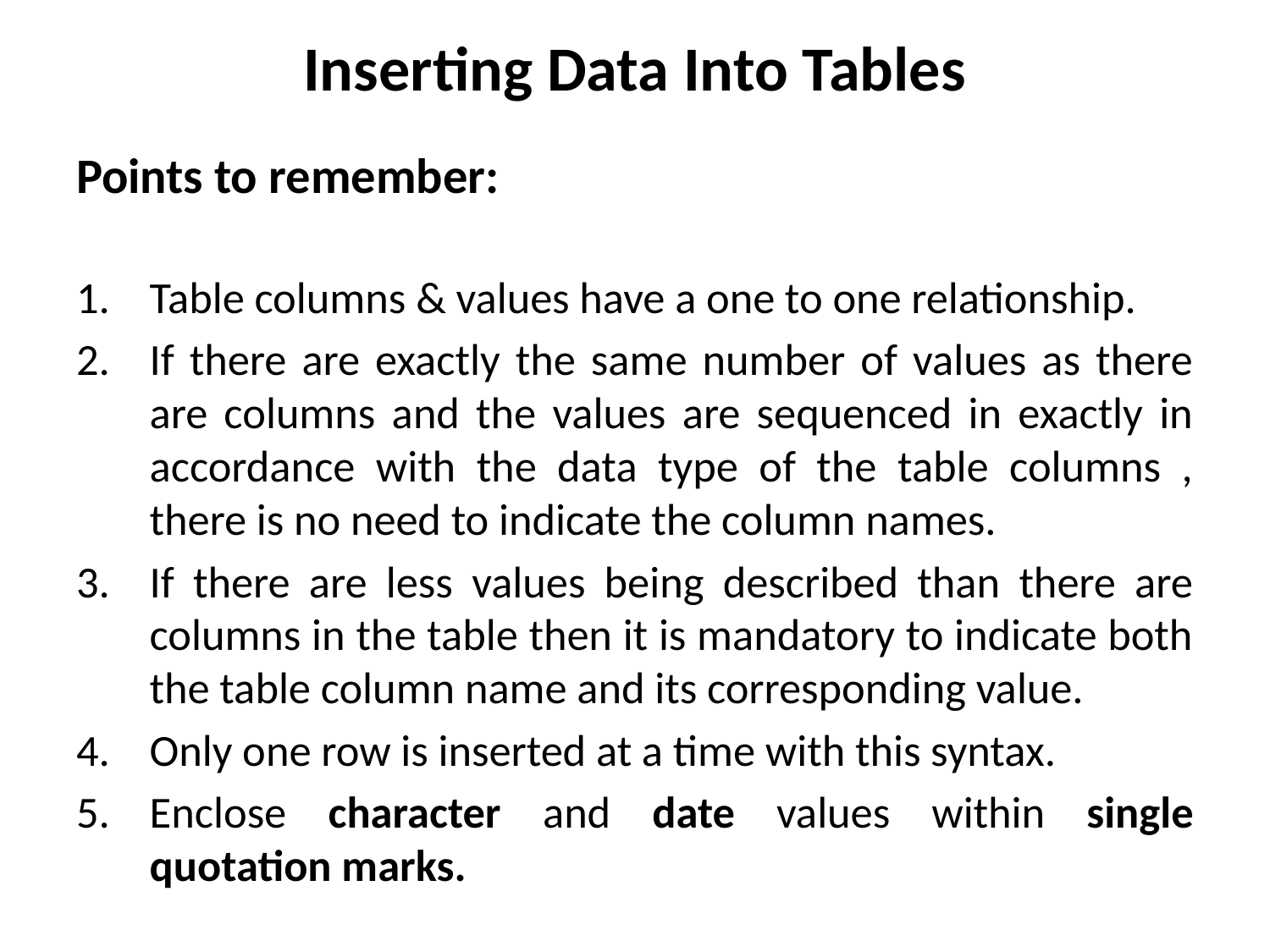

# Inserting Data Into Tables
Points to remember:

Table columns & values have a one to one relationship.
If there are exactly the same number of values as there are columns and the values are sequenced in exactly in accordance with the data type of the table columns , there is no need to indicate the column names.
If there are less values being described than there are columns in the table then it is mandatory to indicate both the table column name and its corresponding value.
Only one row is inserted at a time with this syntax.
Enclose character and date values within single quotation marks.